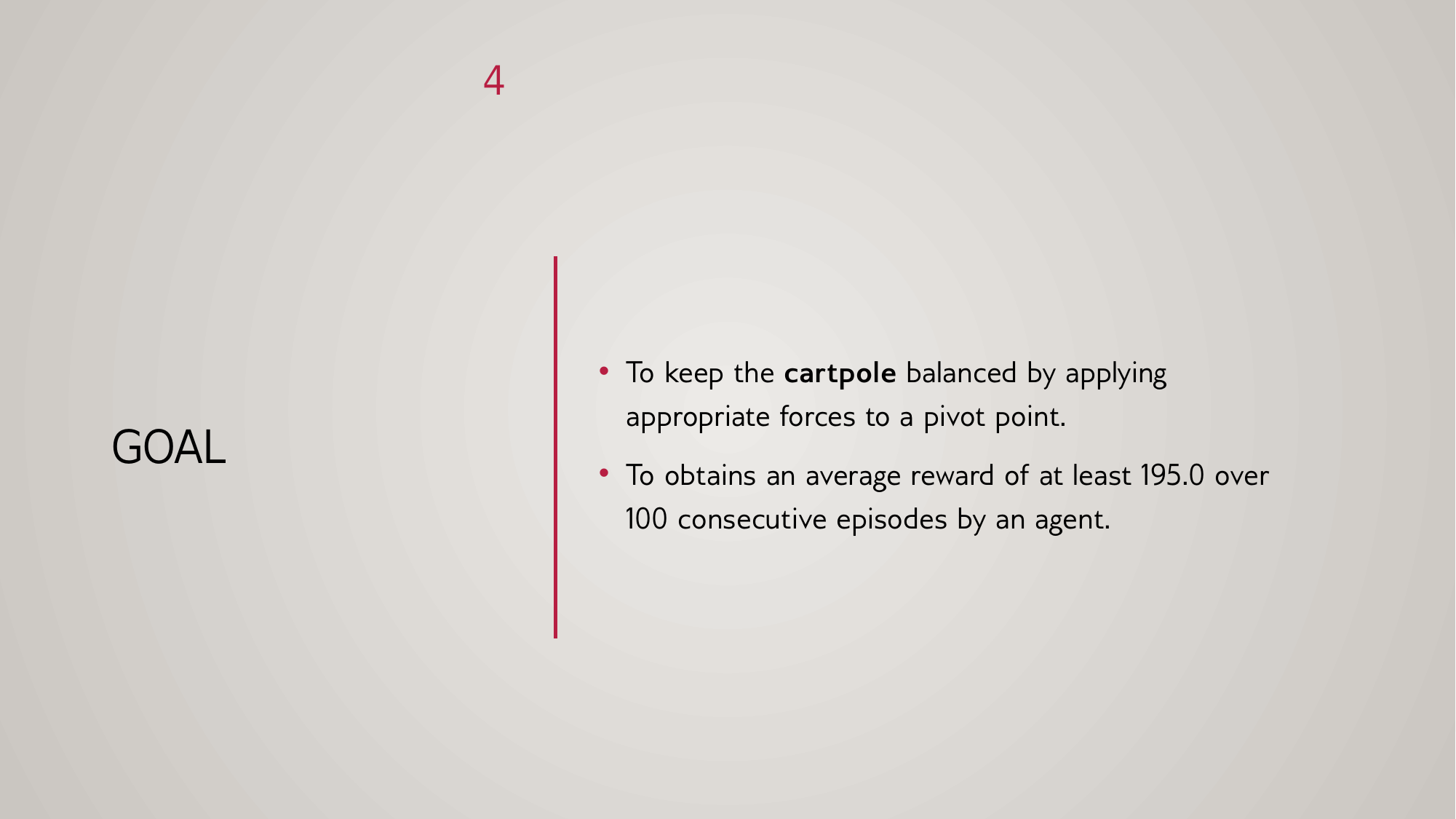

4
# Goal
To keep the cartpole balanced by applying appropriate forces to a pivot point.
To obtains an average reward of at least 195.0 over 100 consecutive episodes by an agent.